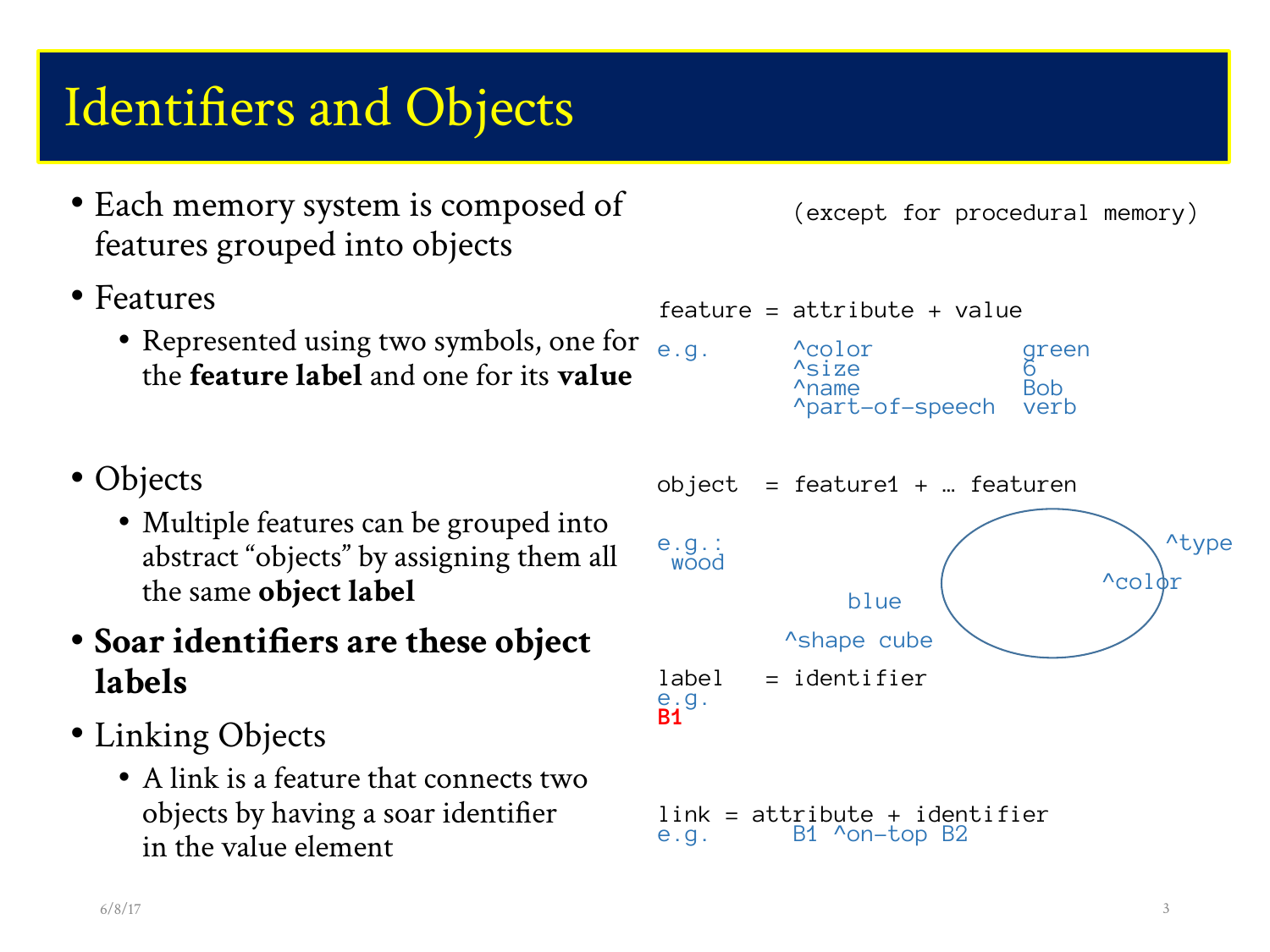

# Identifiers and Objects
Each memory system is composed of features grouped into objects
Features
Represented using two symbols, one for the feature label and one for its value

Objects
Multiple features can be grouped into abstract “objects” by assigning them all the same object label
Soar identifiers are these object labels
Linking Objects
A link is a feature that connects two objects by having a soar identifier
in the value element

          (except for procedural memory)

feature = attribute + value

e.g.      ^color           green
          ^size            6
          ^name            Bob
          ^part-of-speech  verb

object  = feature1 + … featuren

e.g.:				^type  wood
		^color blue
					^shape cube

label   = identifier
e.g.      			     B1

link = attribute + identifier
e.g.      B1 ^on-top B2

6/8/17
3